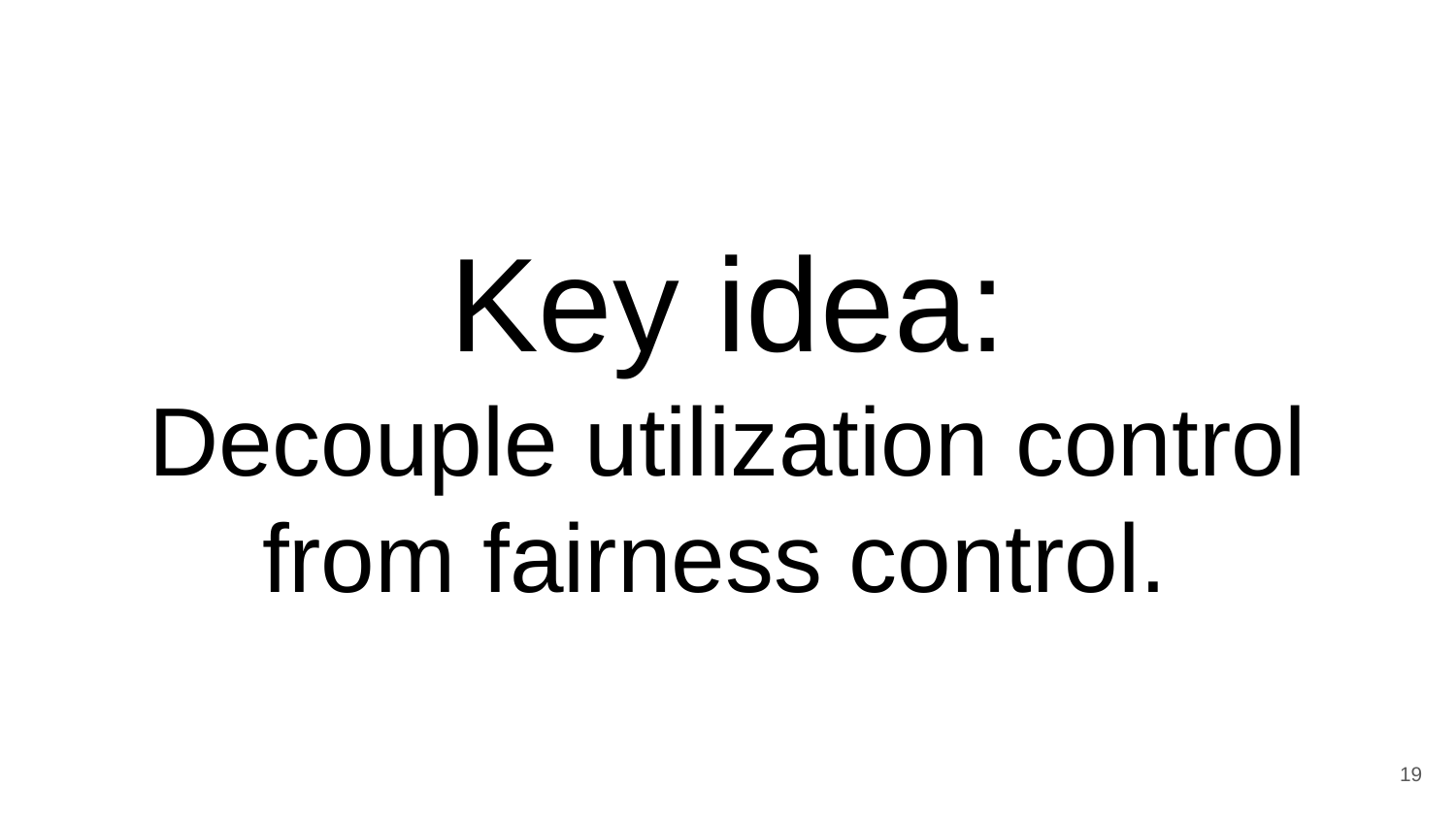

Key idea:
Decouple utilization control from fairness control.
19